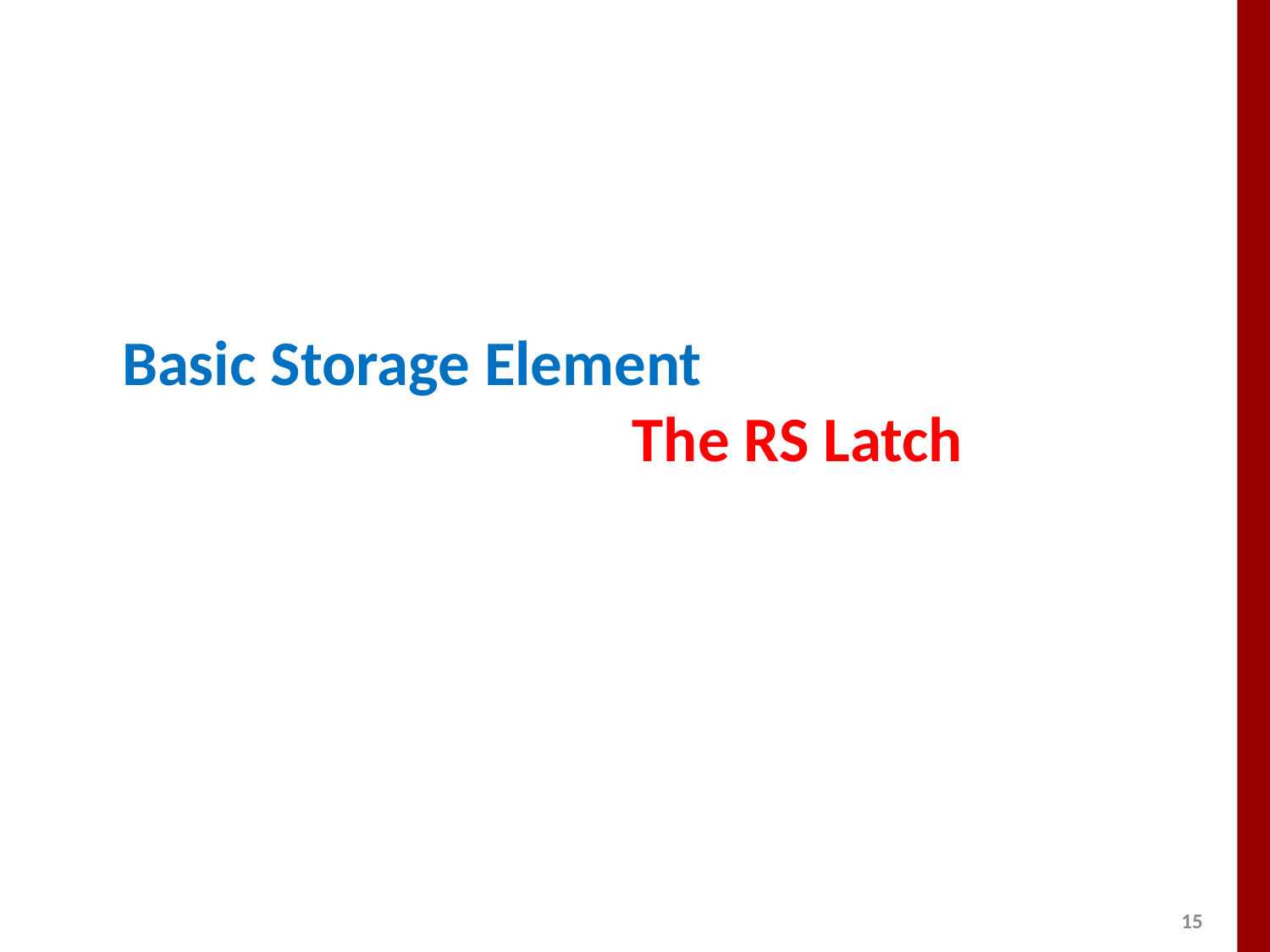

# Basic Storage Element The RS Latch